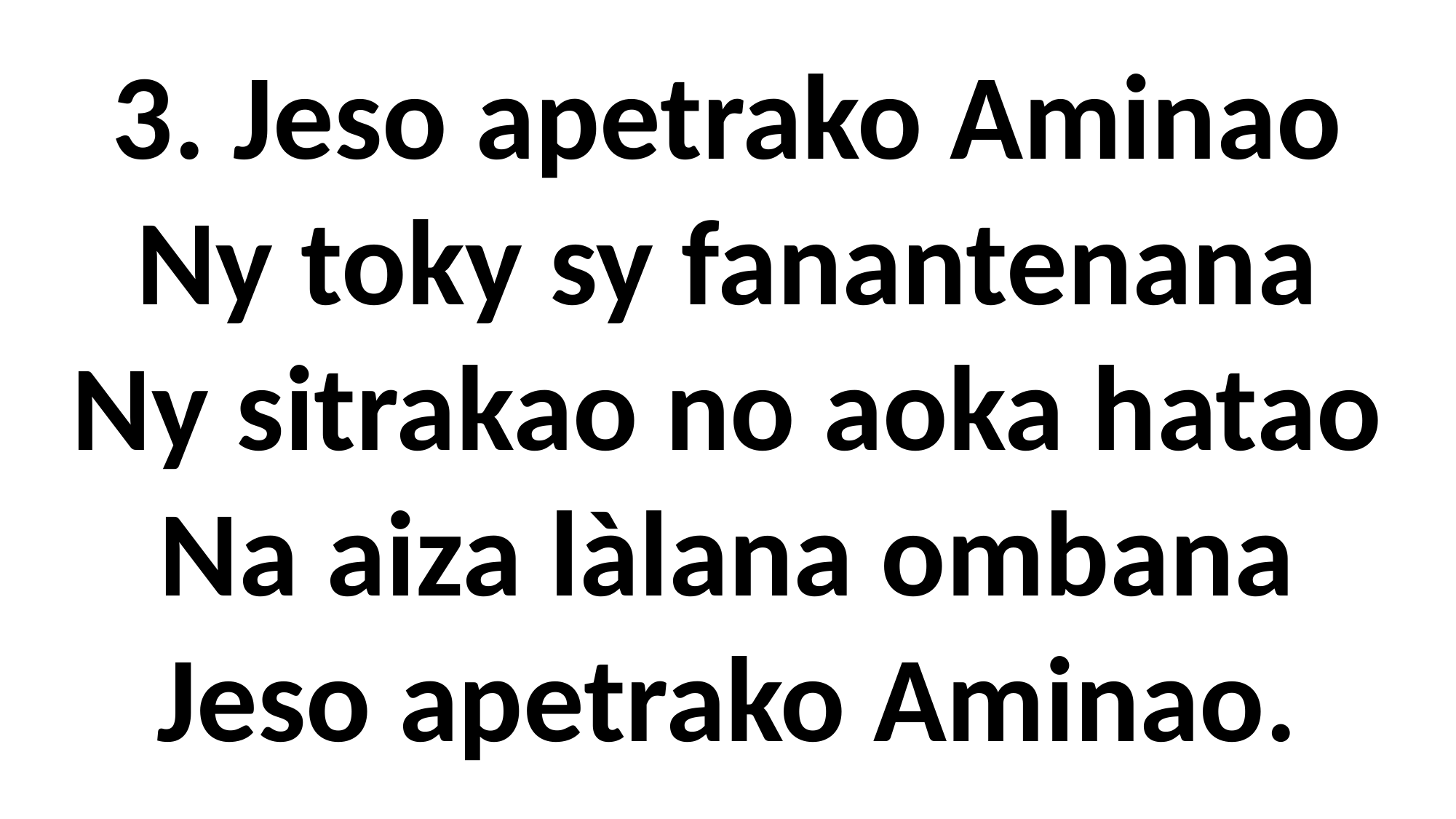

3. Jeso apetrako Aminao
Ny toky sy fanantenana
Ny sitrakao no aoka hatao
Na aiza làlana ombana
Jeso apetrako Aminao.